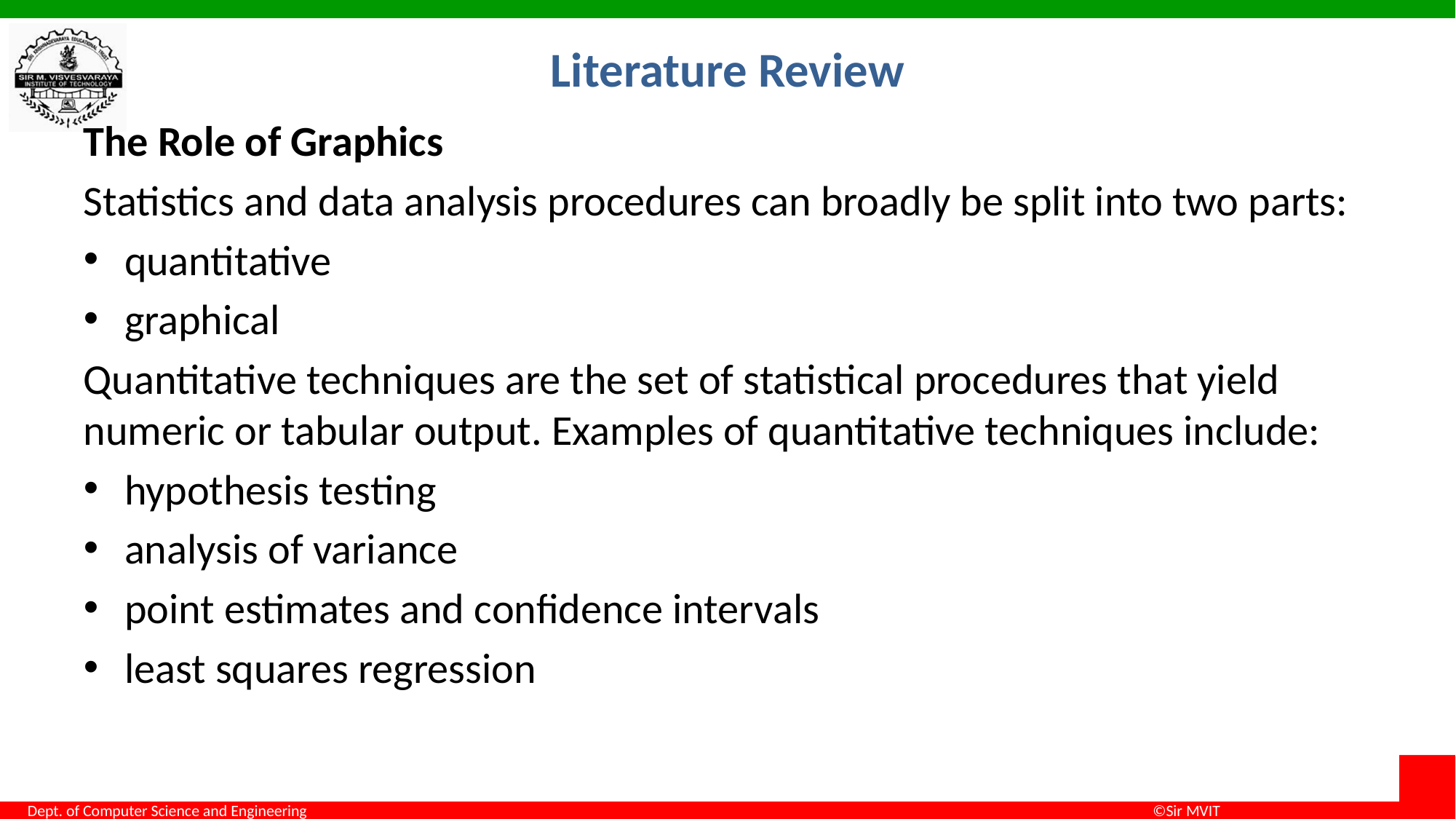

# Literature Review
The Role of Graphics
Statistics and data analysis procedures can broadly be split into two parts:
quantitative
graphical
Quantitative techniques are the set of statistical procedures that yield numeric or tabular output. Examples of quantitative techniques include:
hypothesis testing
analysis of variance
point estimates and confidence intervals
least squares regression